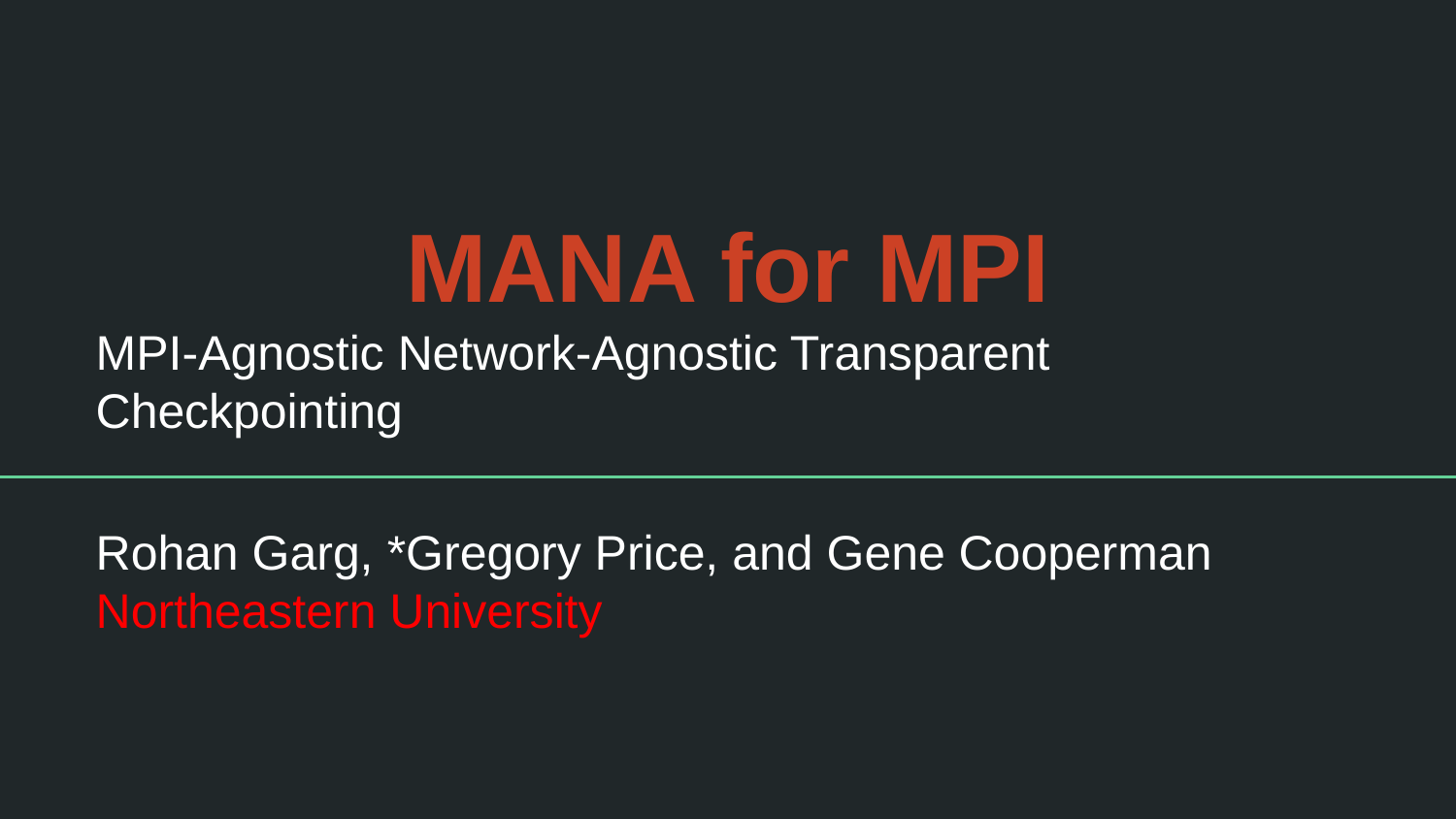

# MANA for MPI
MPI-Agnostic Network-Agnostic Transparent Checkpointing
Rohan Garg, *Gregory Price, and Gene Cooperman
Northeastern University